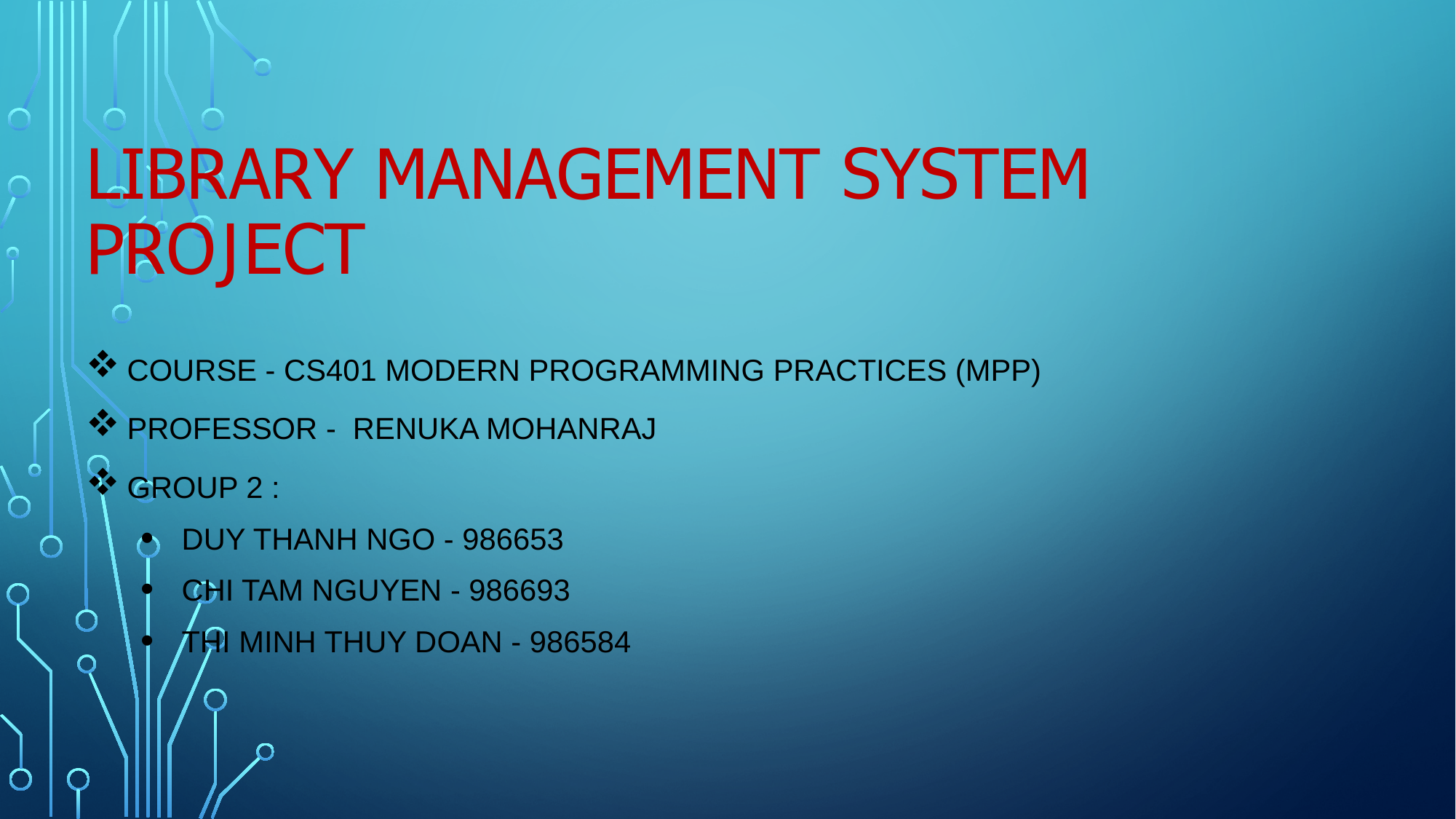

# Library management system project
Course - CS401 Modern Programming Practices (MPP)
Professor -  Renuka Mohanraj
Group 2 :
DUY THANH NGO - 986653
CHI TAM NGUYEN - 986693
THI MINH THUY DOAN - 986584